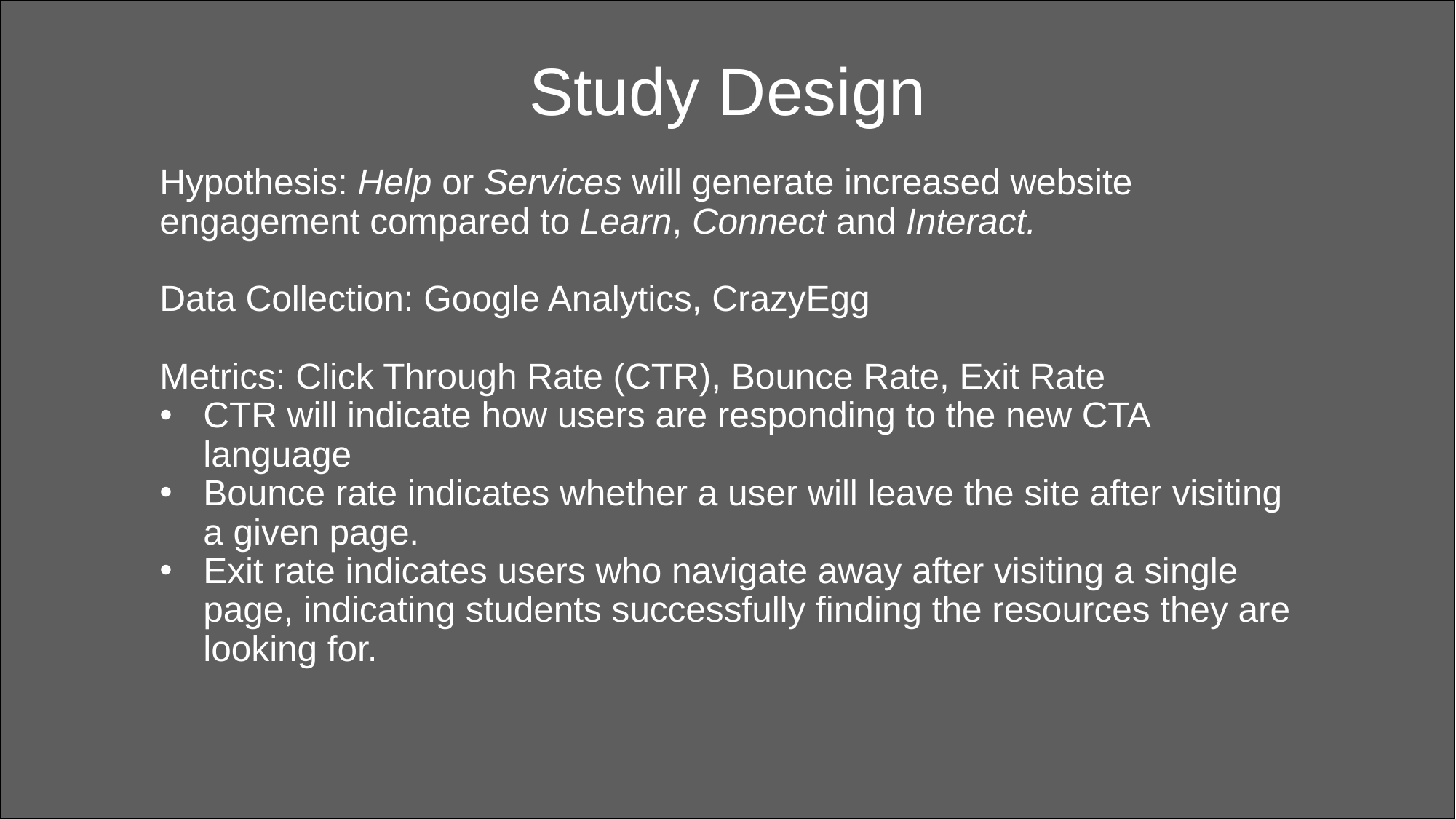

Study Design
Hypothesis: Help or Services will generate increased website engagement compared to Learn, Connect and Interact.

Data Collection: Google Analytics, CrazyEgg

Metrics: Click Through Rate (CTR), Bounce Rate, Exit Rate
CTR will indicate how users are responding to the new CTA language
Bounce rate indicates whether a user will leave the site after visiting a given page.
Exit rate indicates users who navigate away after visiting a single page, indicating students successfully finding the resources they are looking for.